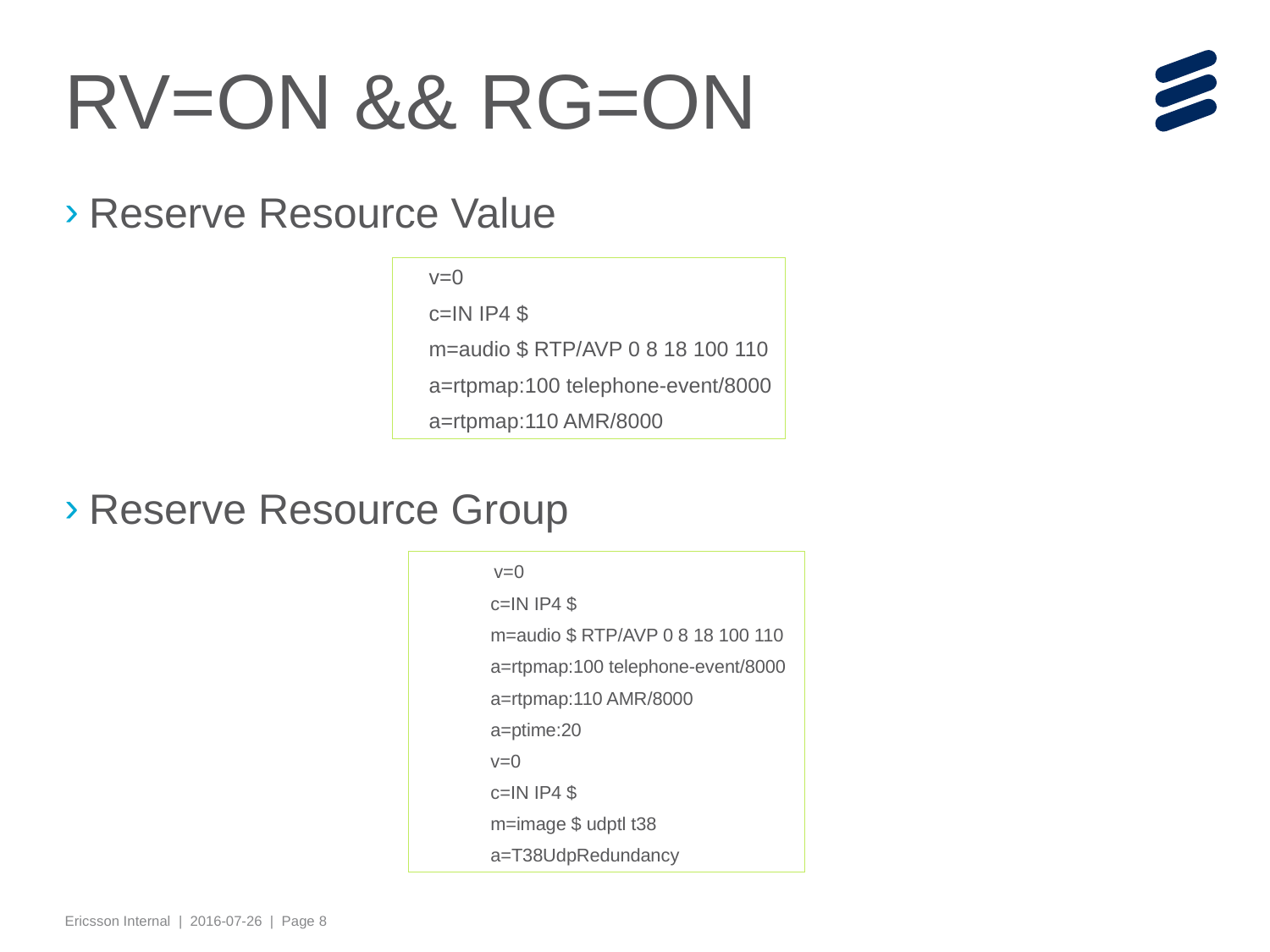

# RV=ON && RG=ON
Reserve Resource Value

Reserve Resource Group

    v=0
    c=IN IP4 $
    m=audio $ RTP/AVP 0 8 18 100 110
    a=rtpmap:100 telephone-event/8000
    a=rtpmap:110 AMR/8000
    v=0
    c=IN IP4 $
    m=audio $ RTP/AVP 0 8 18 100 110
    a=rtpmap:100 telephone-event/8000
    a=rtpmap:110 AMR/8000
    a=ptime:20
    v=0
    c=IN IP4 $
    m=image $ udptl t38
    a=T38UdpRedundancy